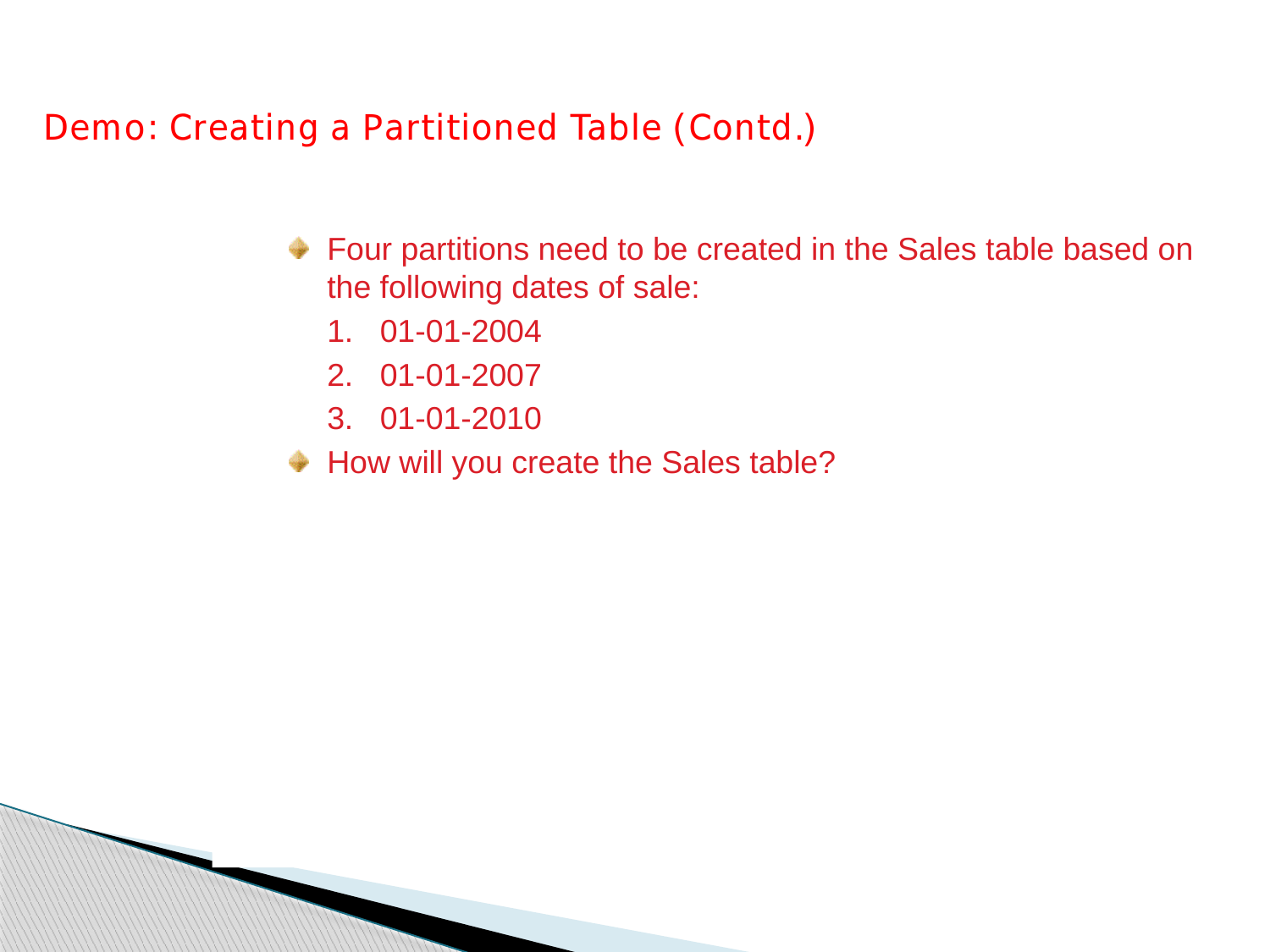

Demo: Creating a Partitioned Table (Contd.)
Four partitions need to be created in the Sales table based on the following dates of sale:
	1.   01-01-2004
	2.   01-01-2007
	3.   01-01-2010
How will you create the Sales table?